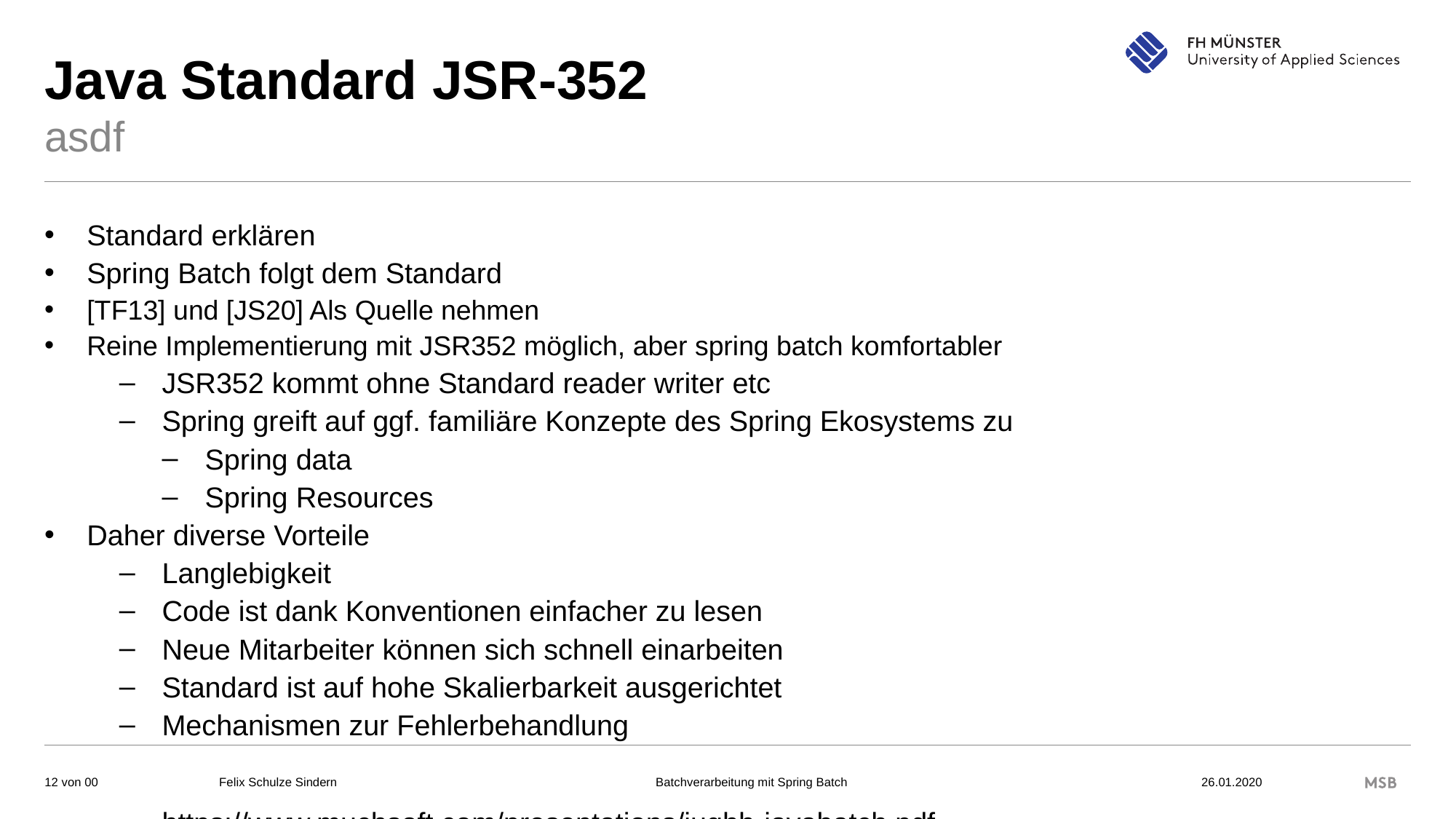

# Java Standard JSR-352
asdf
Standard erklären
Spring Batch folgt dem Standard
[TF13] und [JS20] Als Quelle nehmen
Reine Implementierung mit JSR352 möglich, aber spring batch komfortabler
JSR352 kommt ohne Standard reader writer etc
Spring greift auf ggf. familiäre Konzepte des Spring Ekosystems zu
Spring data
Spring Resources
Daher diverse Vorteile
Langlebigkeit
Code ist dank Konventionen einfacher zu lesen
Neue Mitarbeiter können sich schnell einarbeiten
Standard ist auf hohe Skalierbarkeit ausgerichtet
Mechanismen zur Fehlerbehandlung

https://www.muchsoft.com/presentations/jughh-javabatch.pdf

Felix Schulze Sindern			Batchverarbeitung mit Spring Batch 				26.01.2020